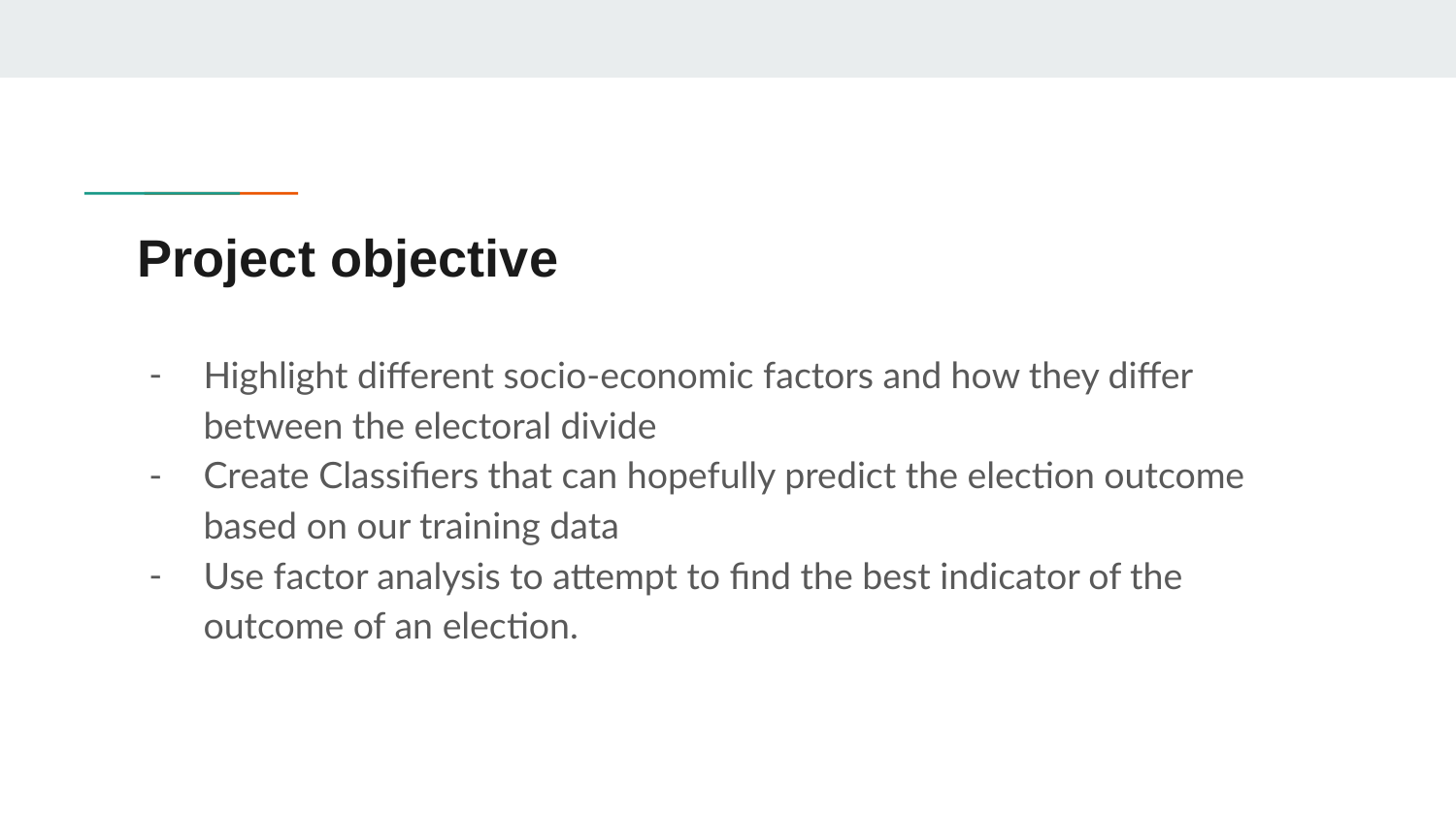

# Project objective
Highlight different socio-economic factors and how they differ between the electoral divide
Create Classifiers that can hopefully predict the election outcome based on our training data
Use factor analysis to attempt to find the best indicator of the outcome of an election.